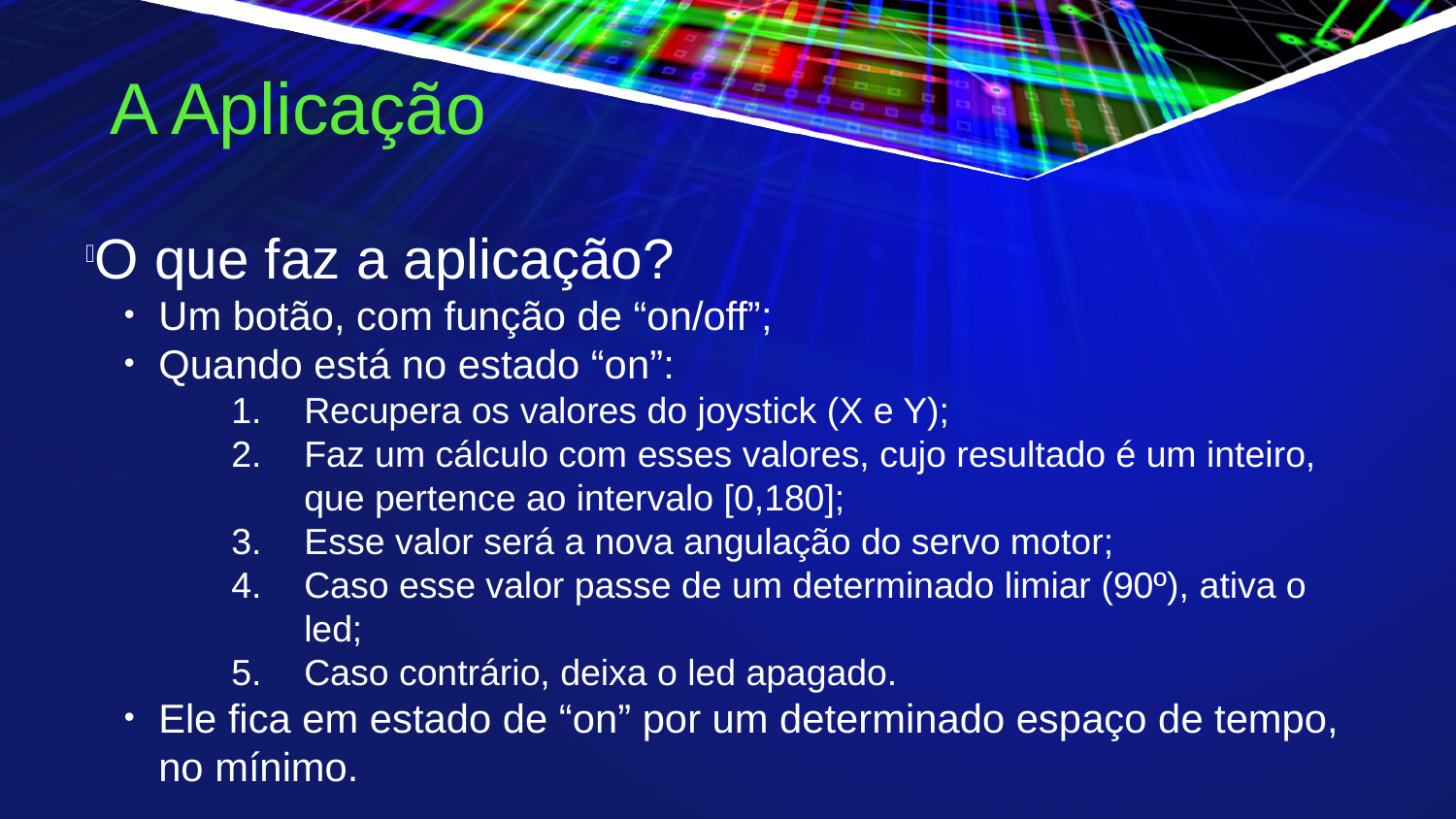

A Aplicação
O que faz a aplicação?
Um botão, com função de “on/off”;
Quando está no estado “on”:
Recupera os valores do joystick (X e Y);
Faz um cálculo com esses valores, cujo resultado é um inteiro, que pertence ao intervalo [0,180];
Esse valor será a nova angulação do servo motor;
Caso esse valor passe de um determinado limiar (90º), ativa o led;
Caso contrário, deixa o led apagado.
Ele fica em estado de “on” por um determinado espaço de tempo, no mínimo.